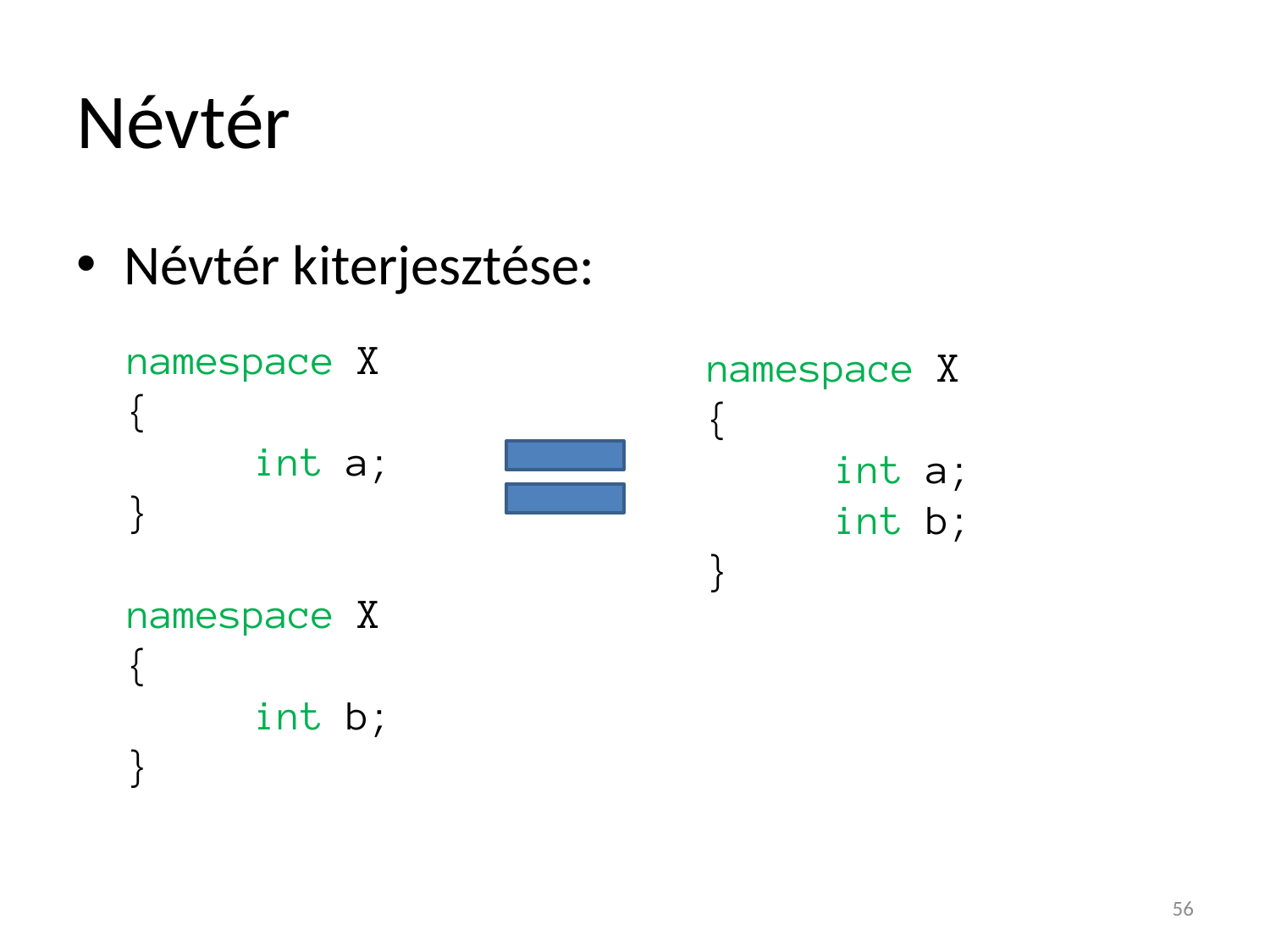

# Névtér
Névtér kiterjesztése:
namespace X
{
	int a;
}

namespace X
{
	int b;
}
namespace X
{
	int a;
	int b;
}

56